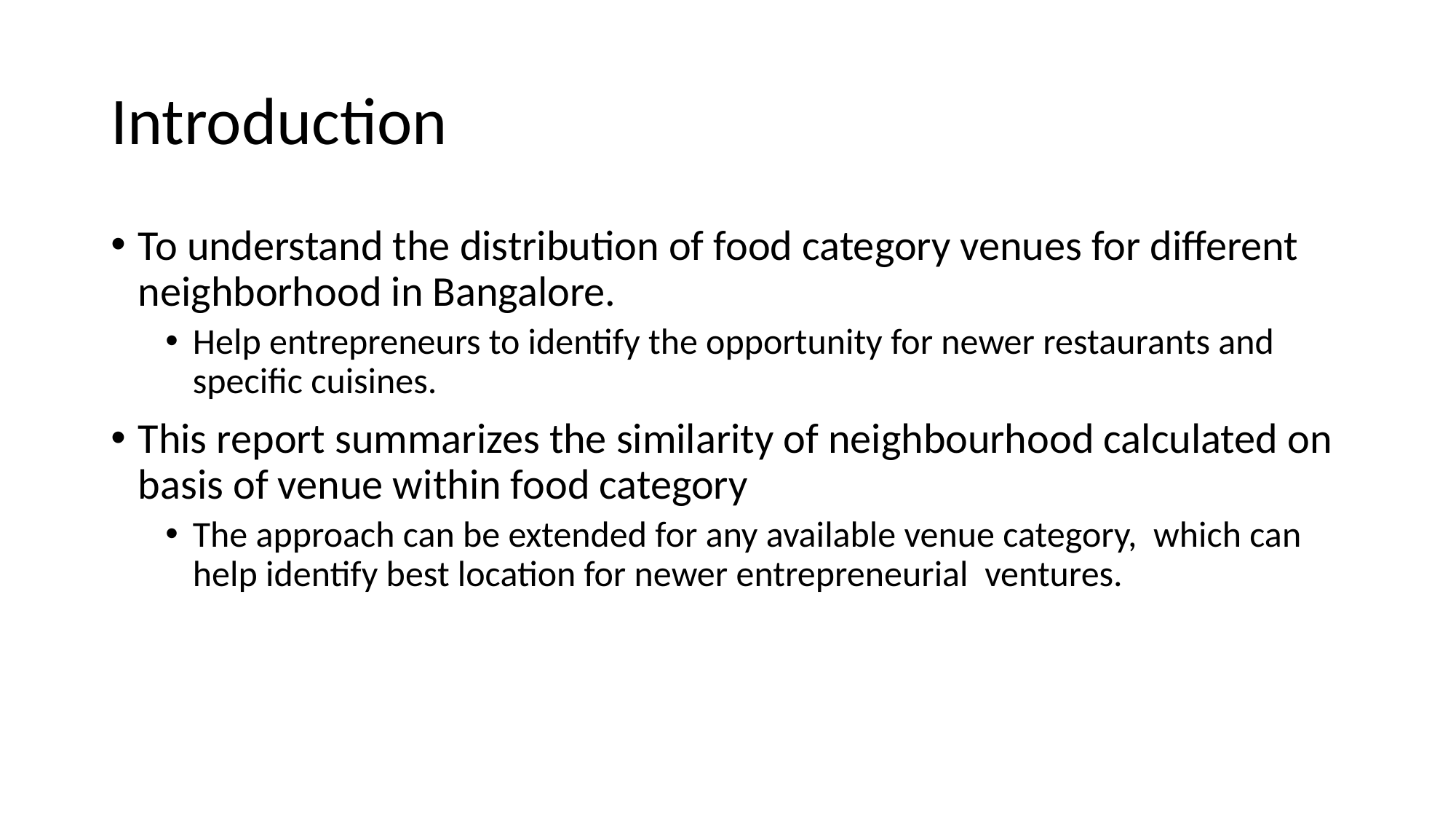

# Introduction
To understand the distribution of food category venues for different neighborhood in Bangalore.
Help entrepreneurs to identify the opportunity for newer restaurants and specific cuisines.
This report summarizes the similarity of neighbourhood calculated on basis of venue within food category
The approach can be extended for any available venue category,  which can help identify best location for newer entrepreneurial  ventures.